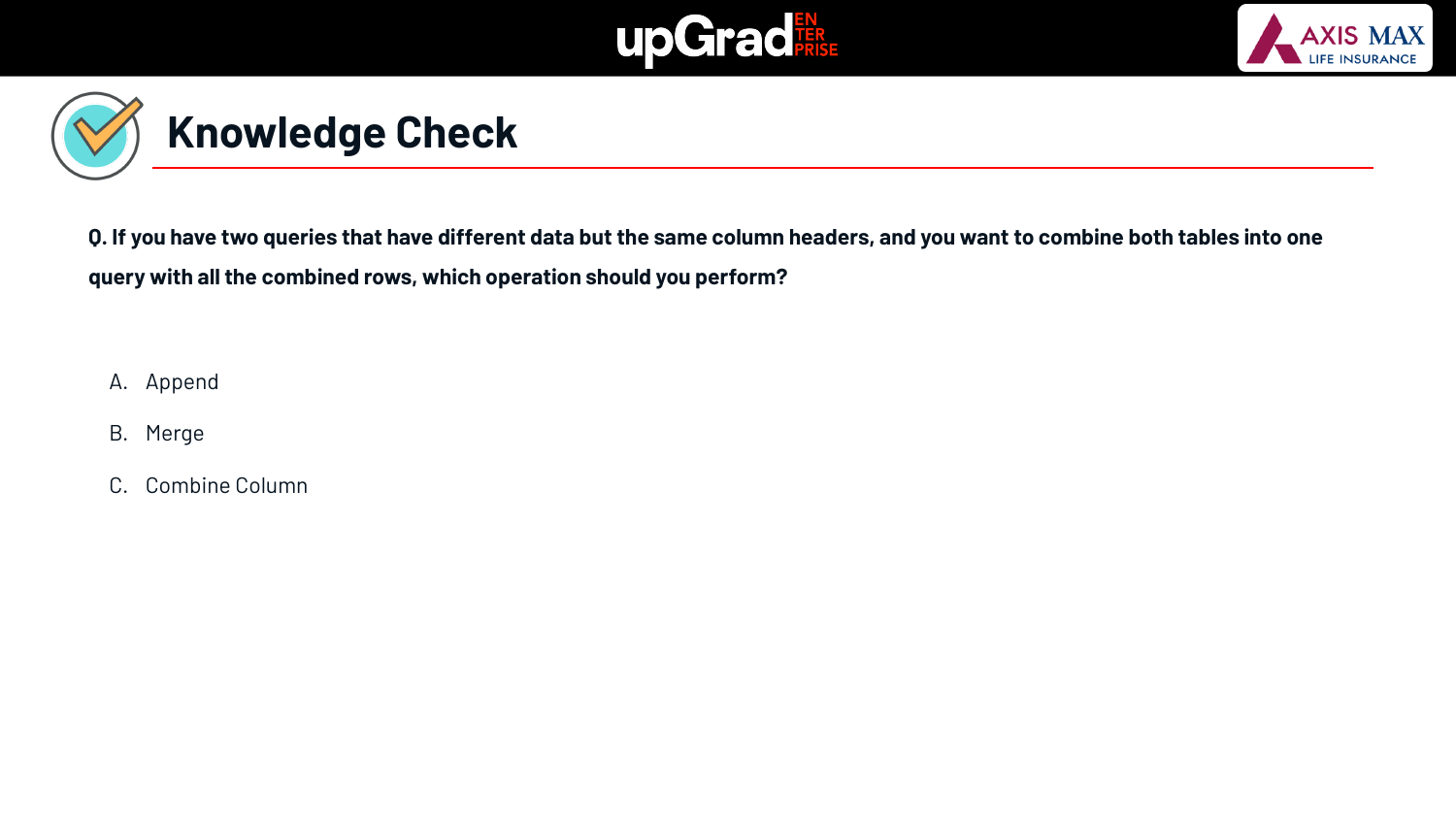

Knowledge Check
Q. If you have two queries that have different data but the same column headers, and you want to combine both tables into one query with all the combined rows, which operation should you perform?

Append
Merge
Combine Column